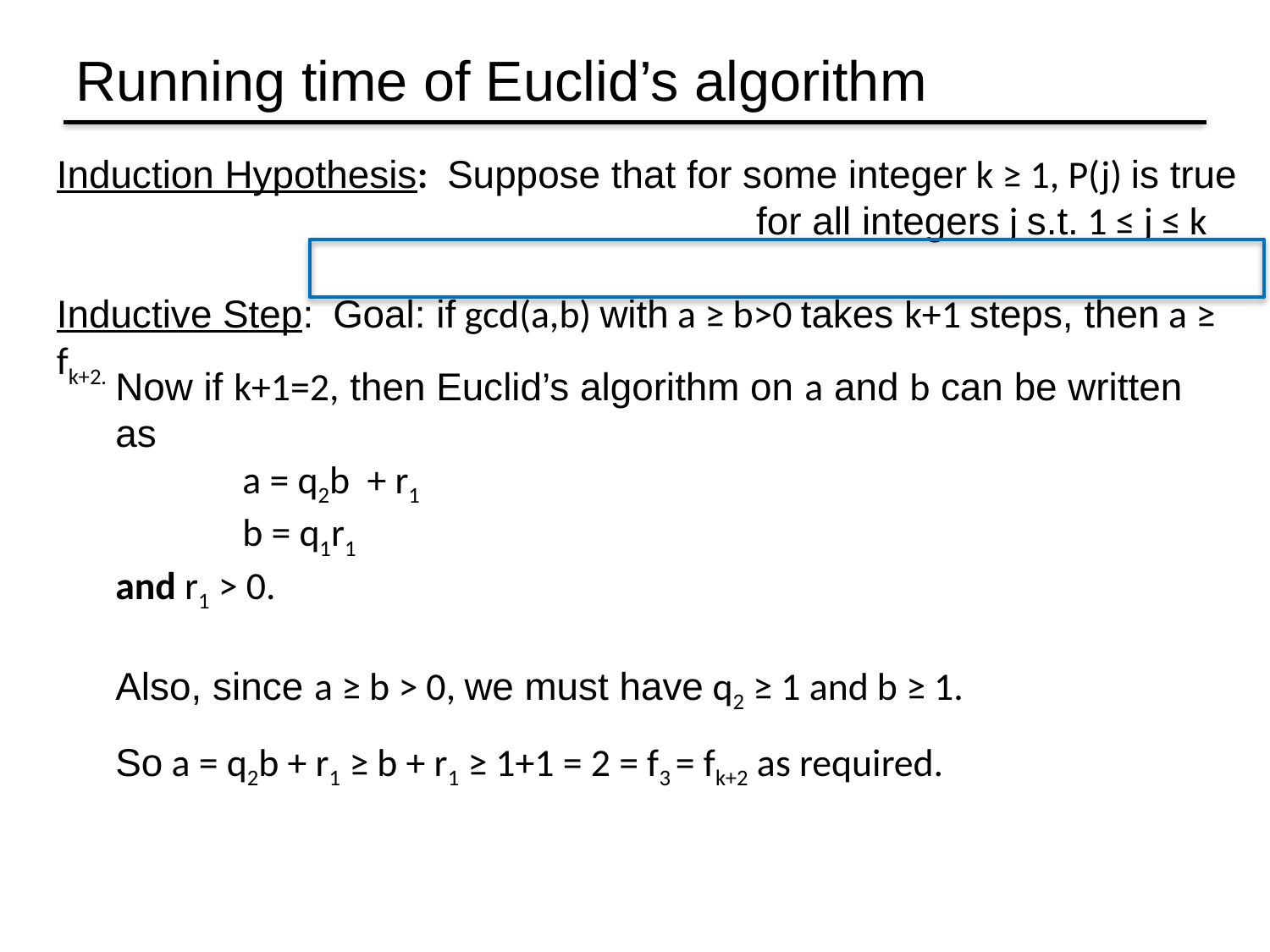

# Running time of Euclid’s algorithm
Induction Hypothesis:  Suppose that for some integer k ≥ 1, P(j) is true 					      for all integers j s.t. 1 ≤ j ≤ k
Inductive Step:  Goal: if gcd(a,b) with a ≥ b>0 takes k+1 steps, then a ≥ fk+2.

Now if k+1=2, then Euclid’s algorithm on a and b can be written as
	a = q2b  + r1
	b = q1r1
and r1 > 0.

Also, since a ≥ b > 0, we must have q2 ≥ 1 and b ≥ 1.

So a = q2b + r1 ≥ b + r1 ≥ 1+1 = 2 = f3 = fk+2 as required.